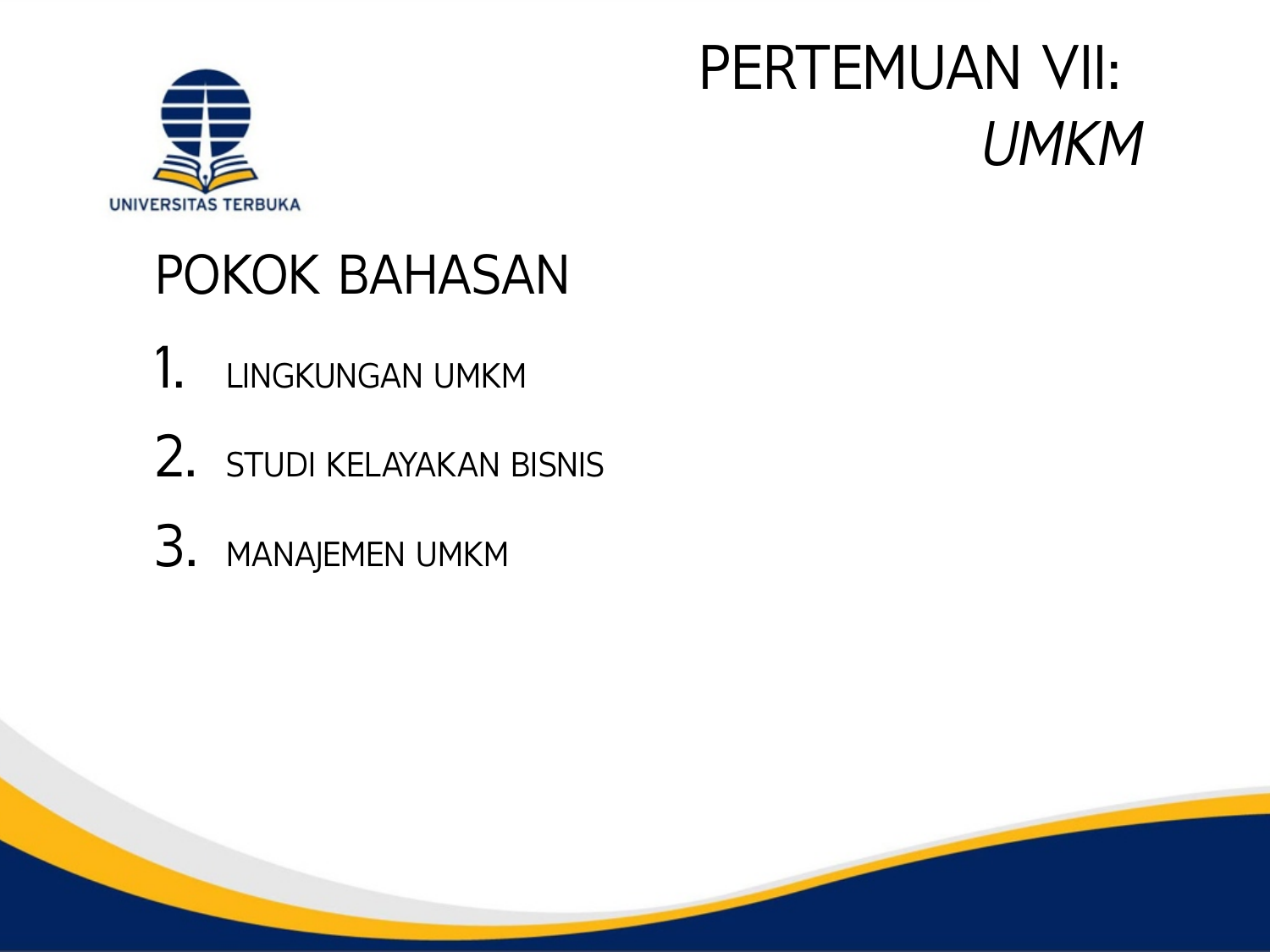

# PERTEMUAN VII: UMKM
POKOK BAHASAN
LINGKUNGAN UMKM
STUDI KELAYAKAN BISNIS
MANAJEMEN UMKM